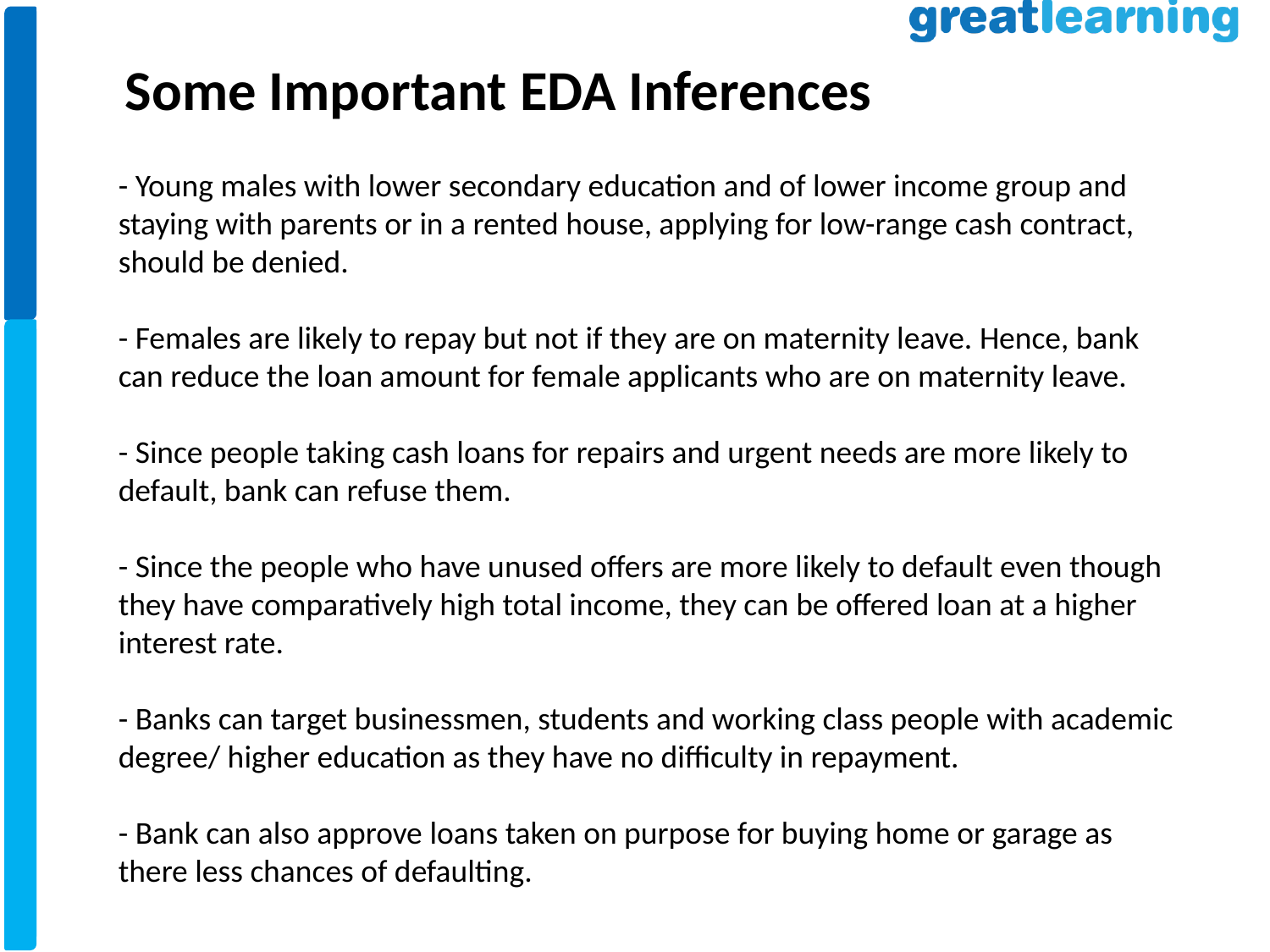

Some Important EDA Inferences
- Young males with lower secondary education and of lower income group and staying with parents or in a rented house, applying for low-range cash contract, should be denied.

- Females are likely to repay but not if they are on maternity leave. Hence, bank can reduce the loan amount for female applicants who are on maternity leave.

- Since people taking cash loans for repairs and urgent needs are more likely to default, bank can refuse them.

- Since the people who have unused offers are more likely to default even though they have comparatively high total income, they can be offered loan at a higher interest rate.

- Banks can target businessmen, students and working class people with academic degree/ higher education as they have no difficulty in repayment.

- Bank can also approve loans taken on purpose for buying home or garage as there less chances of defaulting.